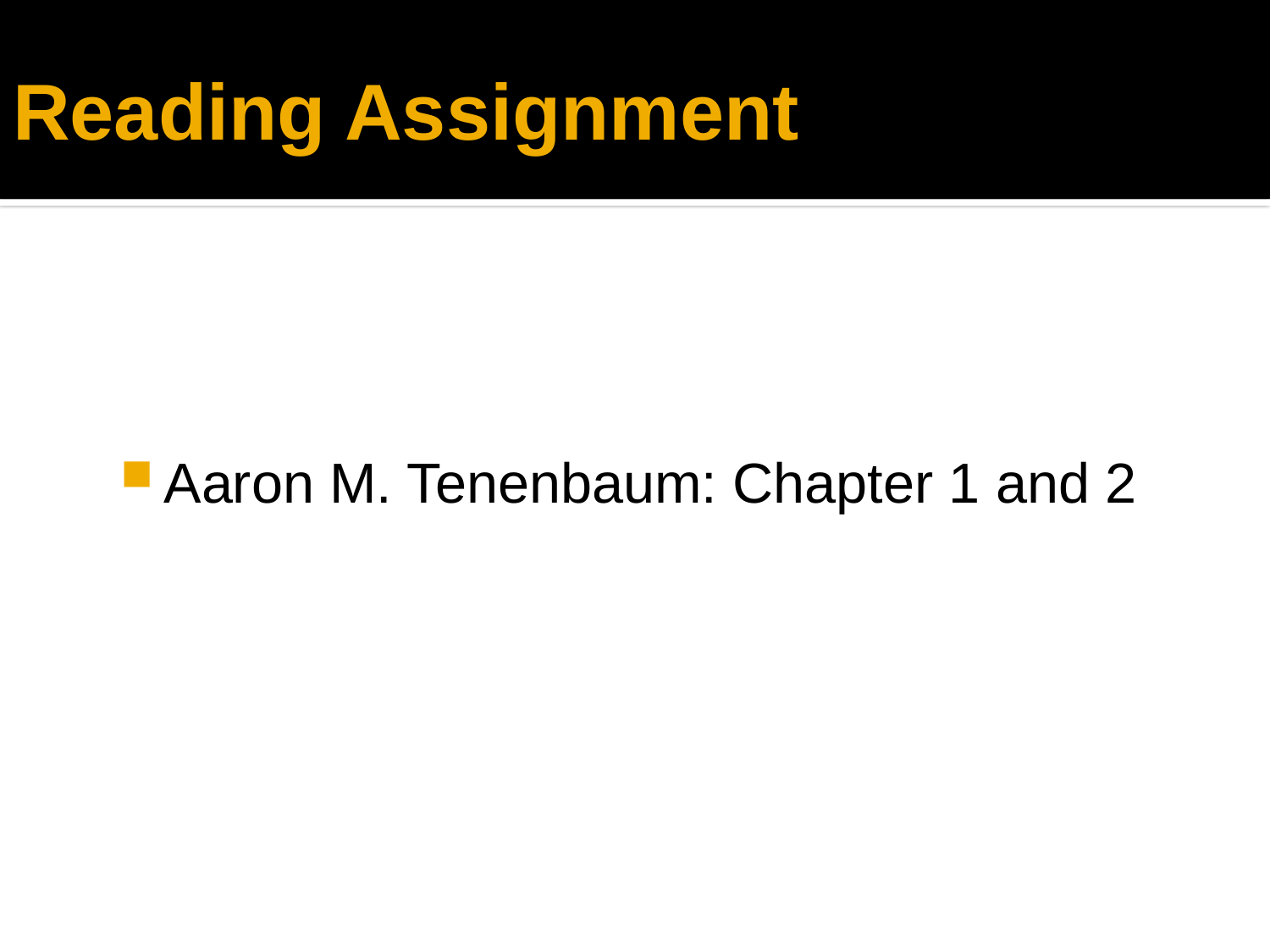

# Reading Assignment
Aaron M. Tenenbaum: Chapter 1 and 2